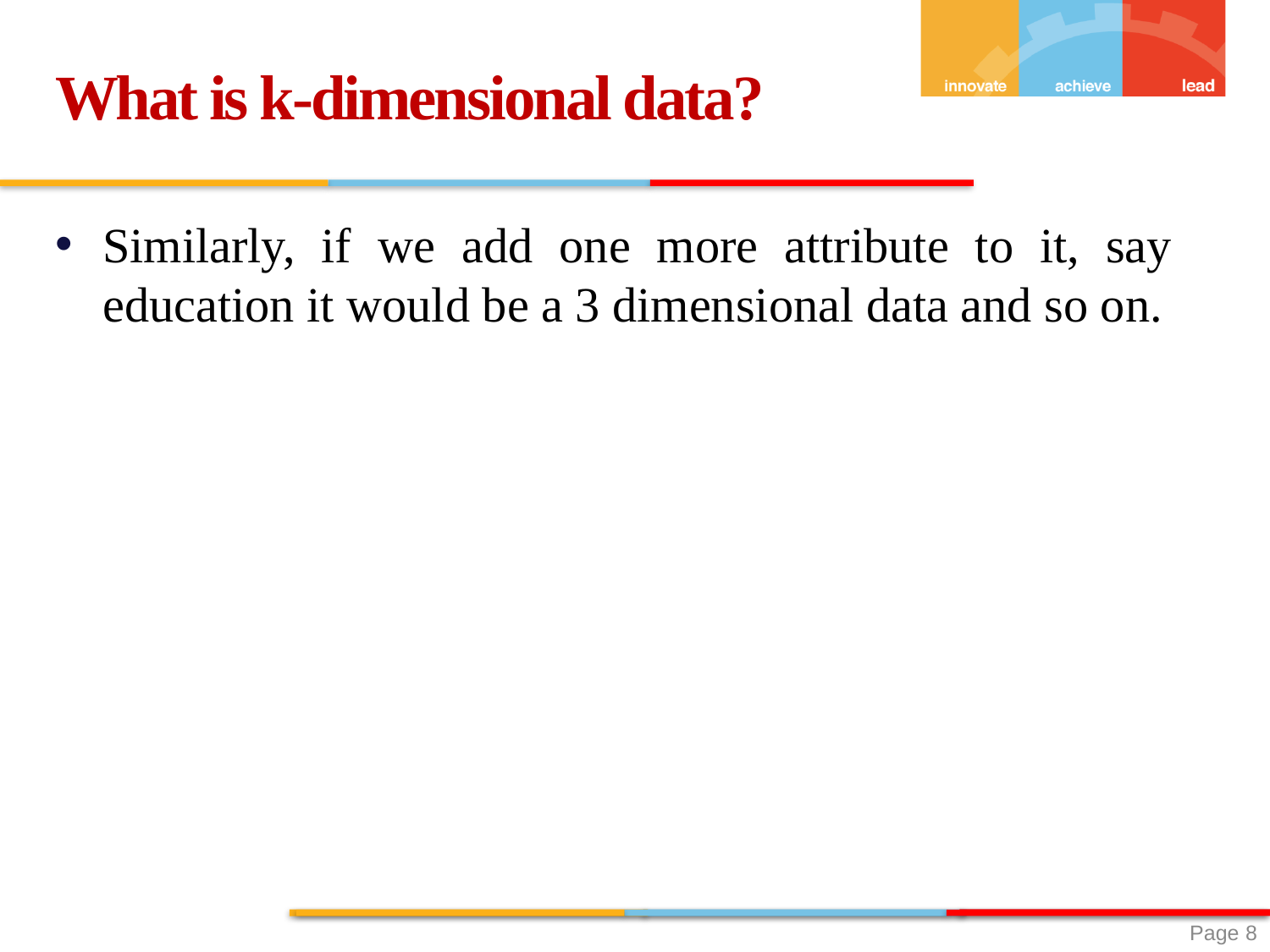

What is k-dimensional data?
Similarly, if we add one more attribute to it, say education it would be a 3 dimensional data and so on.
 Page 8